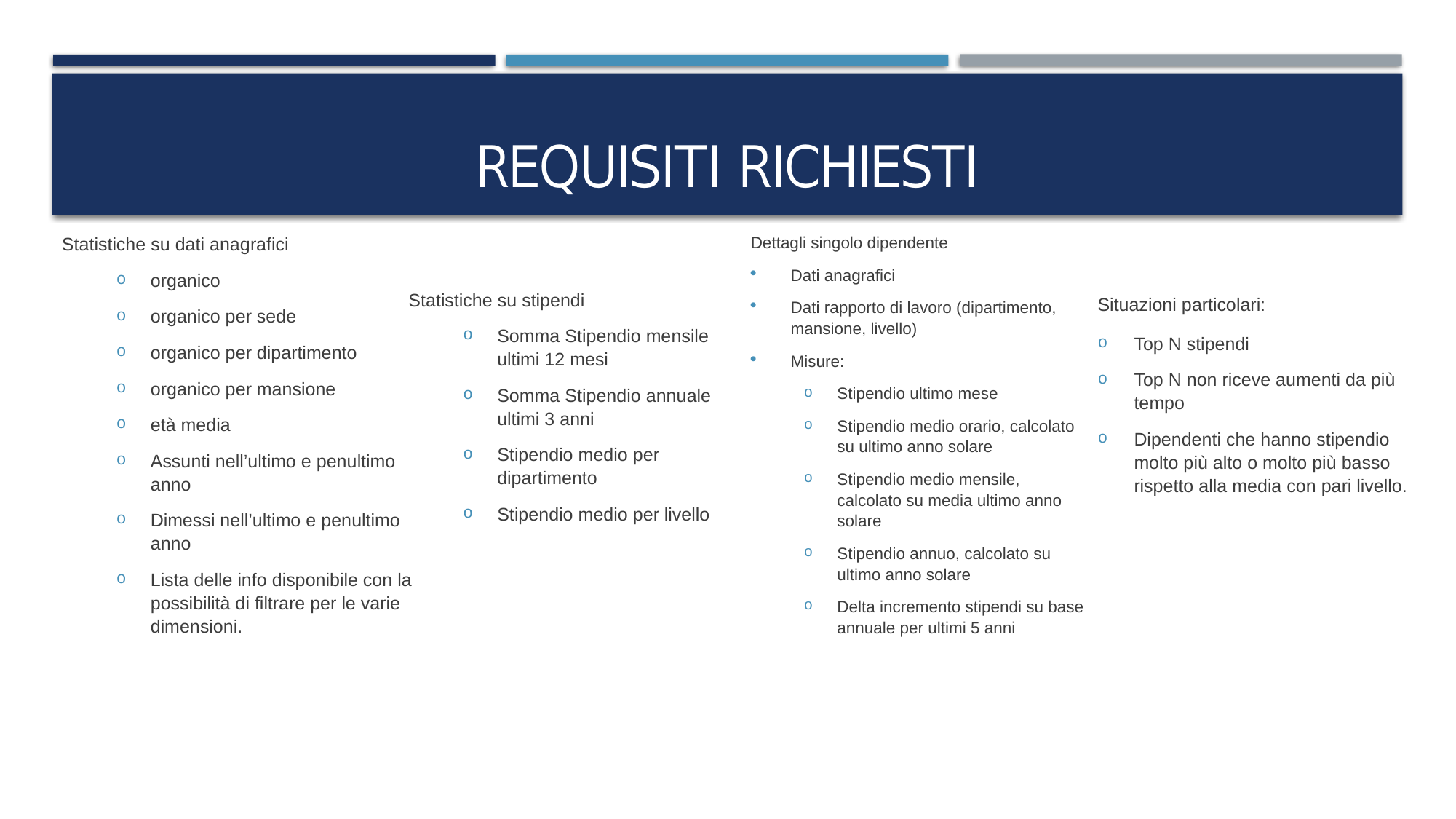

# Requisiti richiesti
Situazioni particolari:
Top N stipendi
Top N non riceve aumenti da più tempo
Dipendenti che hanno stipendio molto più alto o molto più basso rispetto alla media con pari livello.
Statistiche su stipendi
Somma Stipendio mensile ultimi 12 mesi
Somma Stipendio annuale ultimi 3 anni
Stipendio medio per dipartimento
Stipendio medio per livello
Statistiche su dati anagrafici
organico
organico per sede
organico per dipartimento
organico per mansione
età media
Assunti nell’ultimo e penultimo anno
Dimessi nell’ultimo e penultimo anno
Lista delle info disponibile con la possibilità di filtrare per le varie dimensioni.

Dettagli singolo dipendente
Dati anagrafici
Dati rapporto di lavoro (dipartimento, mansione, livello)
Misure:
Stipendio ultimo mese
Stipendio medio orario, calcolato su ultimo anno solare
Stipendio medio mensile, calcolato su media ultimo anno solare
Stipendio annuo, calcolato su ultimo anno solare
Delta incremento stipendi su base annuale per ultimi 5 anni